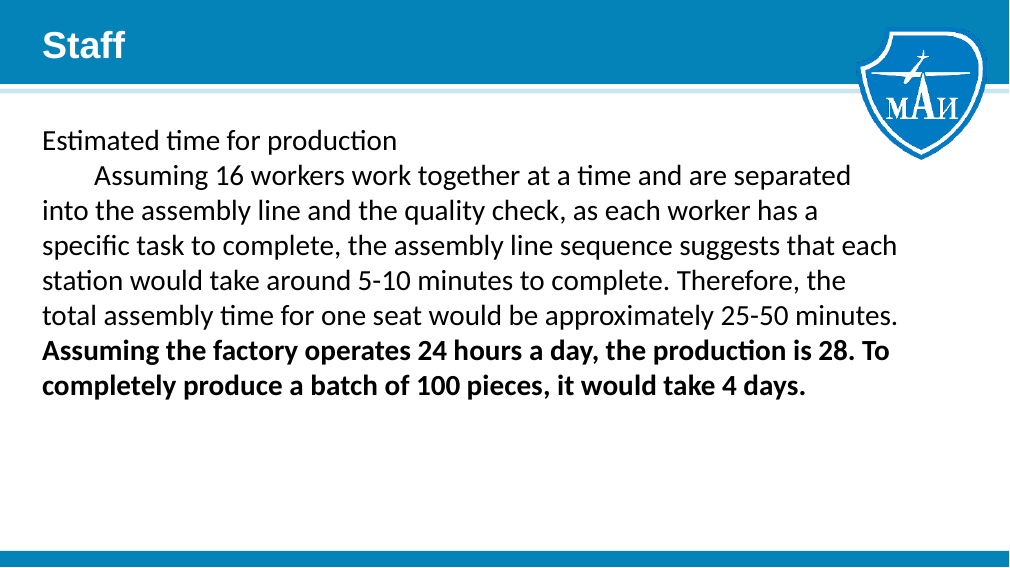

# Staff
Estimated time for production
        Assuming 16 workers work together at a time and are separated into the assembly line and the quality check, as each worker has a specific task to complete, the assembly line sequence suggests that each station would take around 5-10 minutes to complete. Therefore, the total assembly time for one seat would be approximately 25-50 minutes. Assuming the factory operates 24 hours a day, the production is 28. To completely produce a batch of 100 pieces, it would take 4 days.